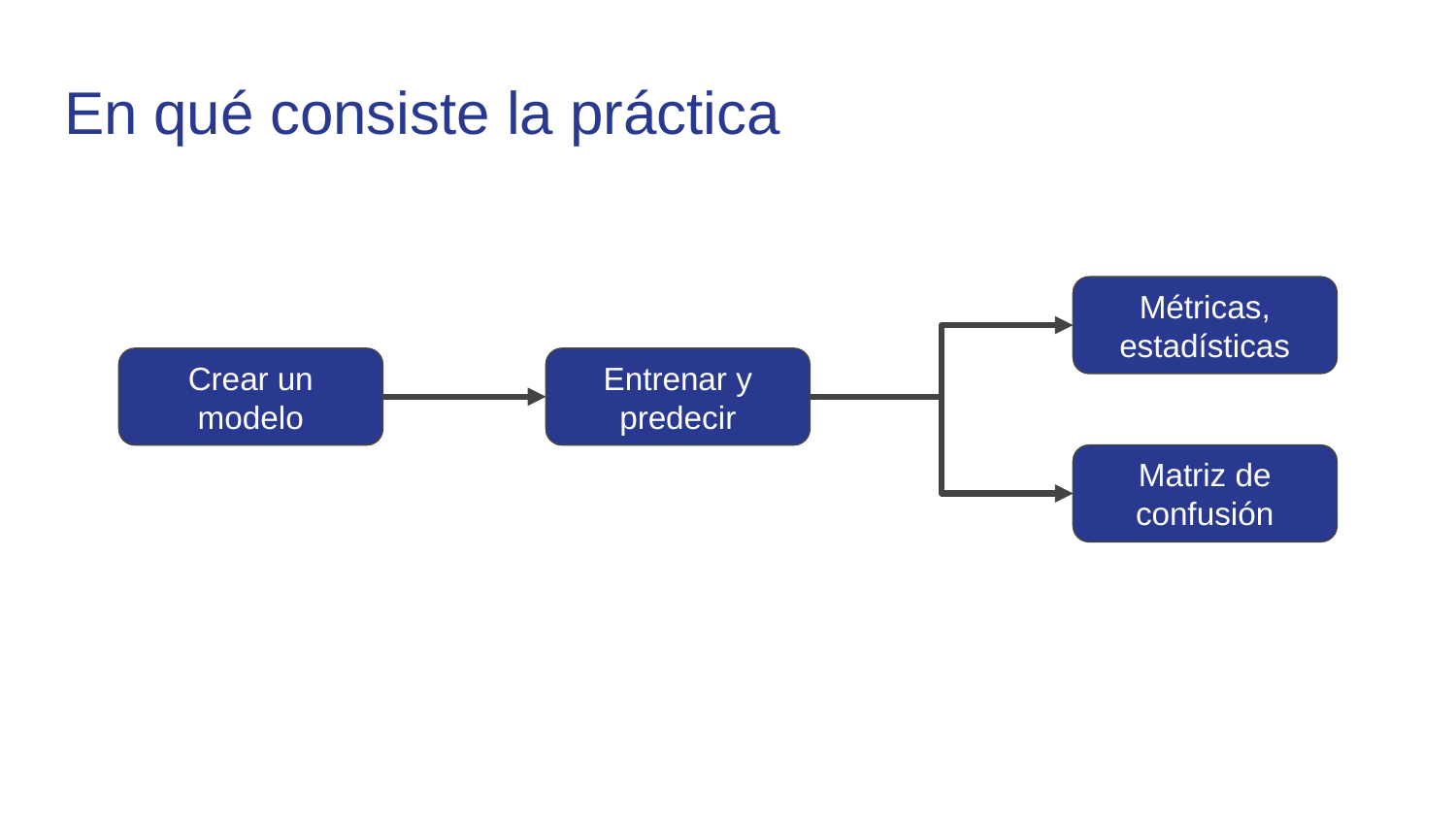

# En qué consiste la práctica
Métricas, estadísticas
Crear un modelo
Entrenar y predecir
Matriz de confusión